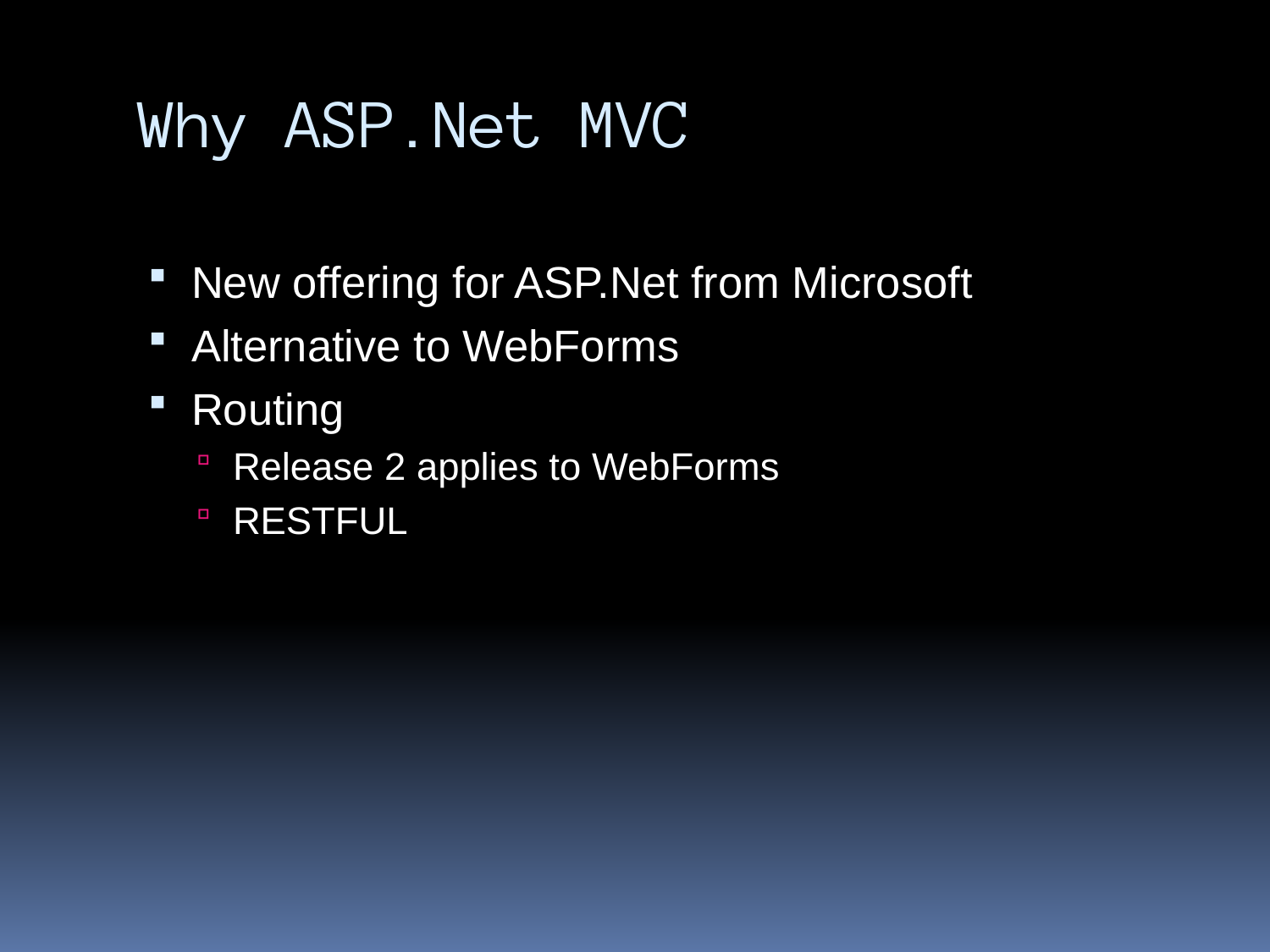

# Why ASP.Net MVC
New offering for ASP.Net from Microsoft
Alternative to WebForms
Routing
Release 2 applies to WebForms
RESTFUL